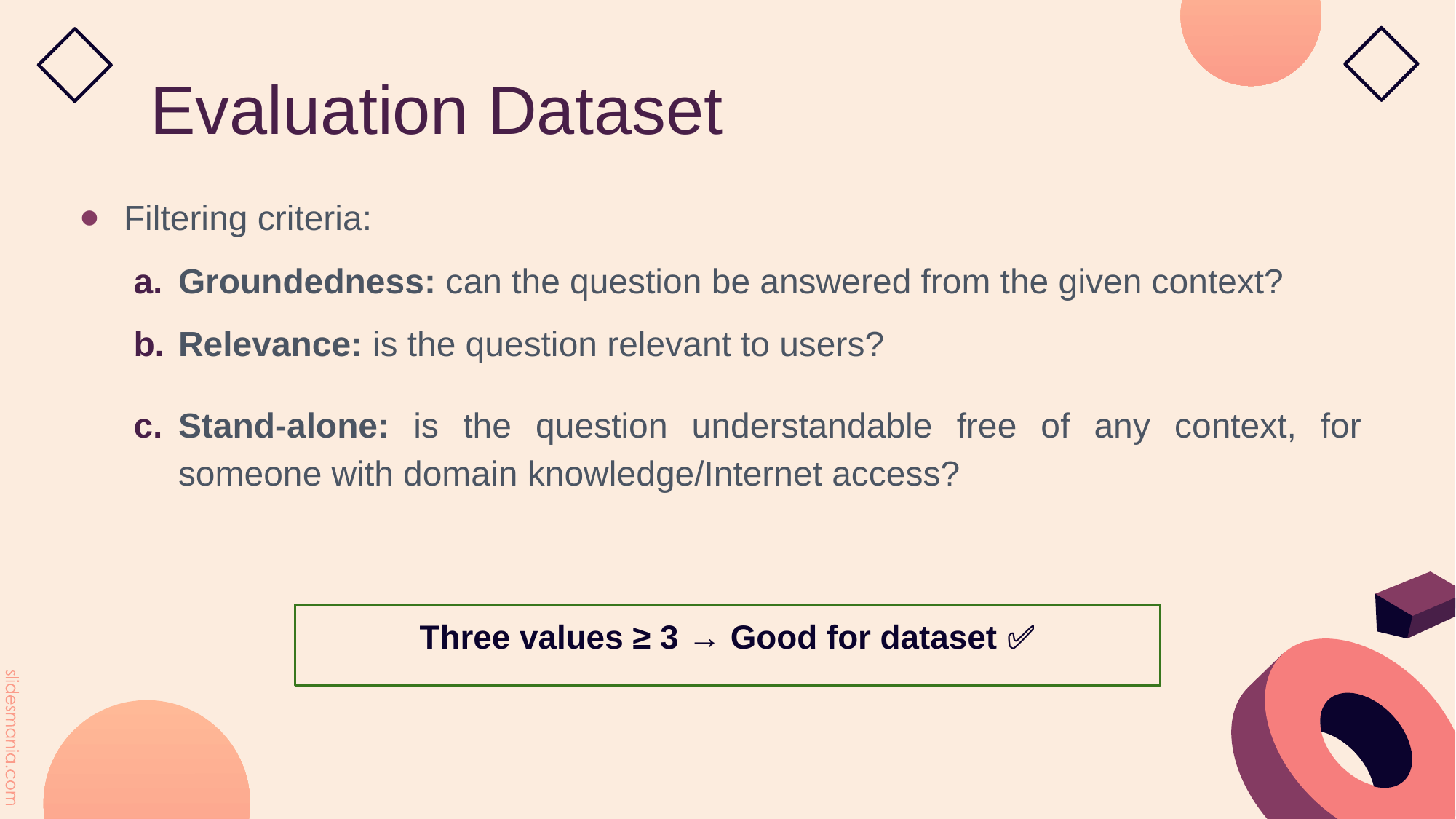

# Evaluation Dataset
Filtering criteria:
Groundedness: can the question be answered from the given context?
Relevance: is the question relevant to users?
Stand-alone: is the question understandable free of any context, for someone with domain knowledge/Internet access?
Three values ≥ 3 → Good for dataset ✅